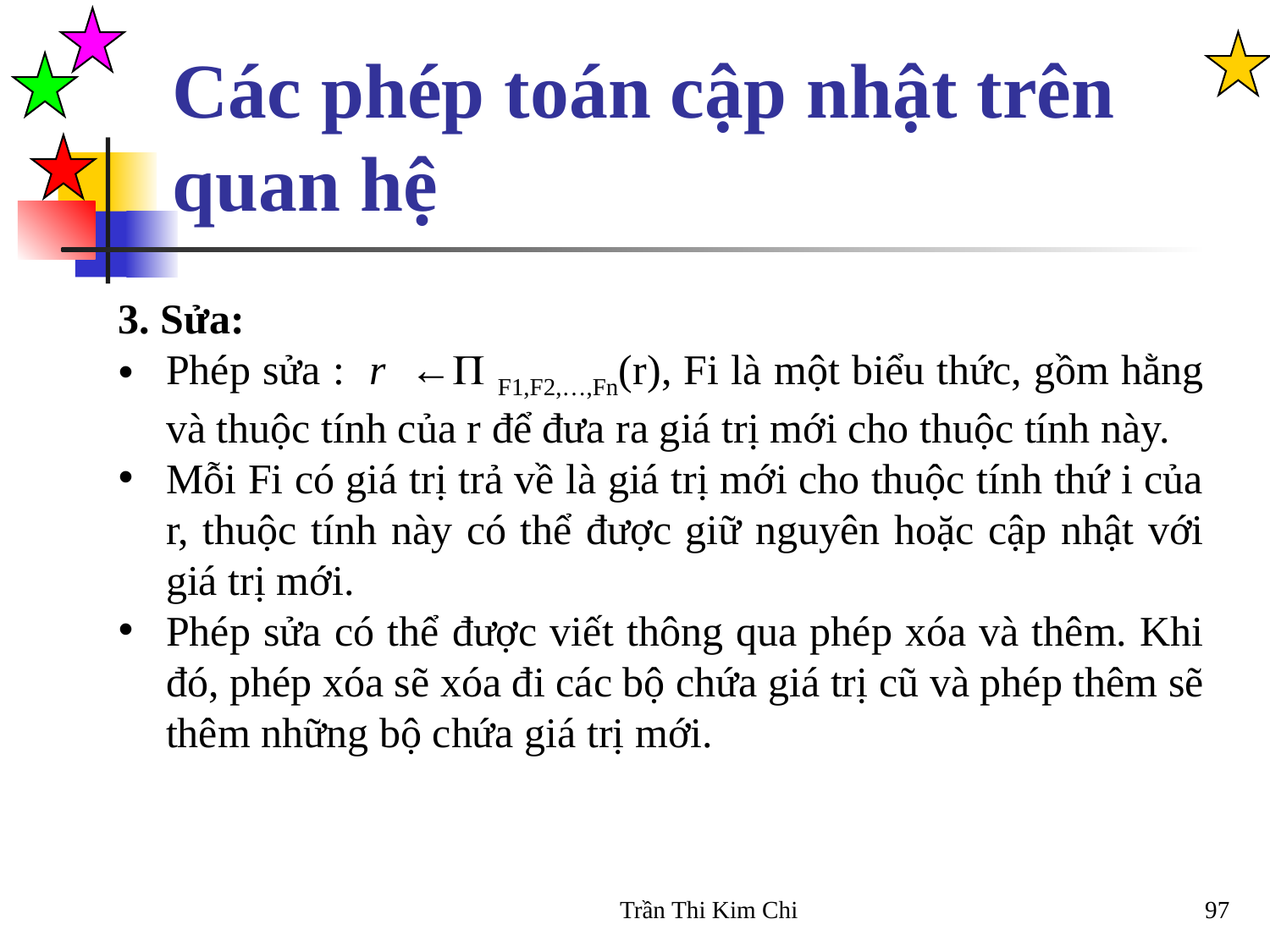

# Các phép toán cập nhật trên quan hệ
3. Sửa:
Phép sửa :  r  ←Π F1,F2,…,Fn(r), Fi là một biểu thức, gồm hằng và thuộc tính của r để đưa ra giá trị mới cho thuộc tính này.
Mỗi Fi có giá trị trả về là giá trị mới cho thuộc tính thứ i của r, thuộc tính này có thể được giữ nguyên hoặc cập nhật với giá trị mới.
Phép sửa có thể được viết thông qua phép xóa và thêm. Khi đó, phép xóa sẽ xóa đi các bộ chứa giá trị cũ và phép thêm sẽ thêm những bộ chứa giá trị mới.
Trần Thi Kim Chi
97